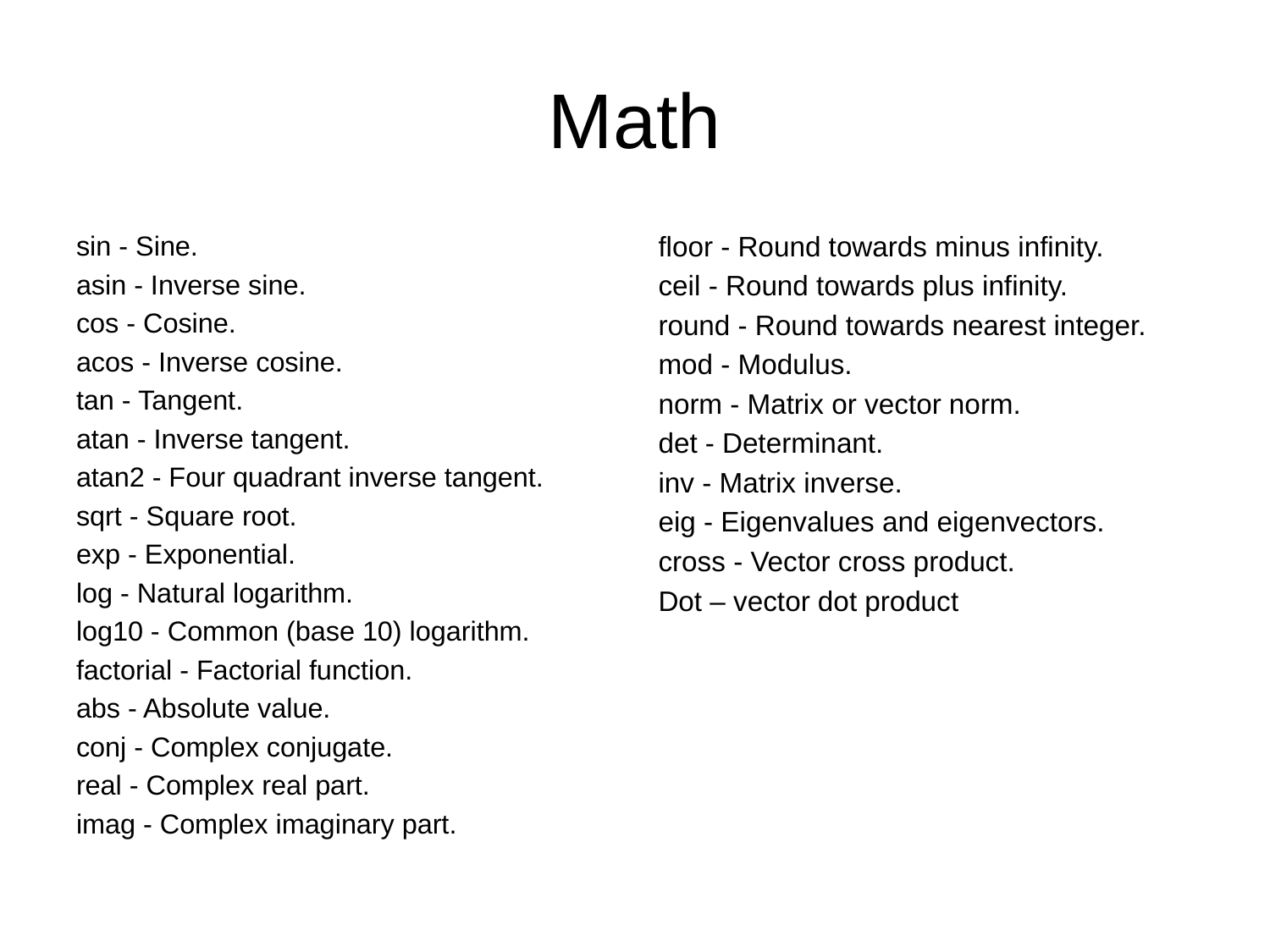

# Math
sin - Sine.
asin - Inverse sine.
cos - Cosine.
acos - Inverse cosine.
tan - Tangent.
atan - Inverse tangent.
atan2 - Four quadrant inverse tangent.
sqrt - Square root.
exp - Exponential.
log - Natural logarithm.
log10 - Common (base 10) logarithm.
factorial - Factorial function.
abs - Absolute value.
conj - Complex conjugate.
real - Complex real part.
imag - Complex imaginary part.
floor - Round towards minus infinity.
ceil - Round towards plus infinity.
round - Round towards nearest integer.
mod - Modulus.
norm - Matrix or vector norm.
det - Determinant.
inv - Matrix inverse.
eig - Eigenvalues and eigenvectors.
cross - Vector cross product.
Dot – vector dot product